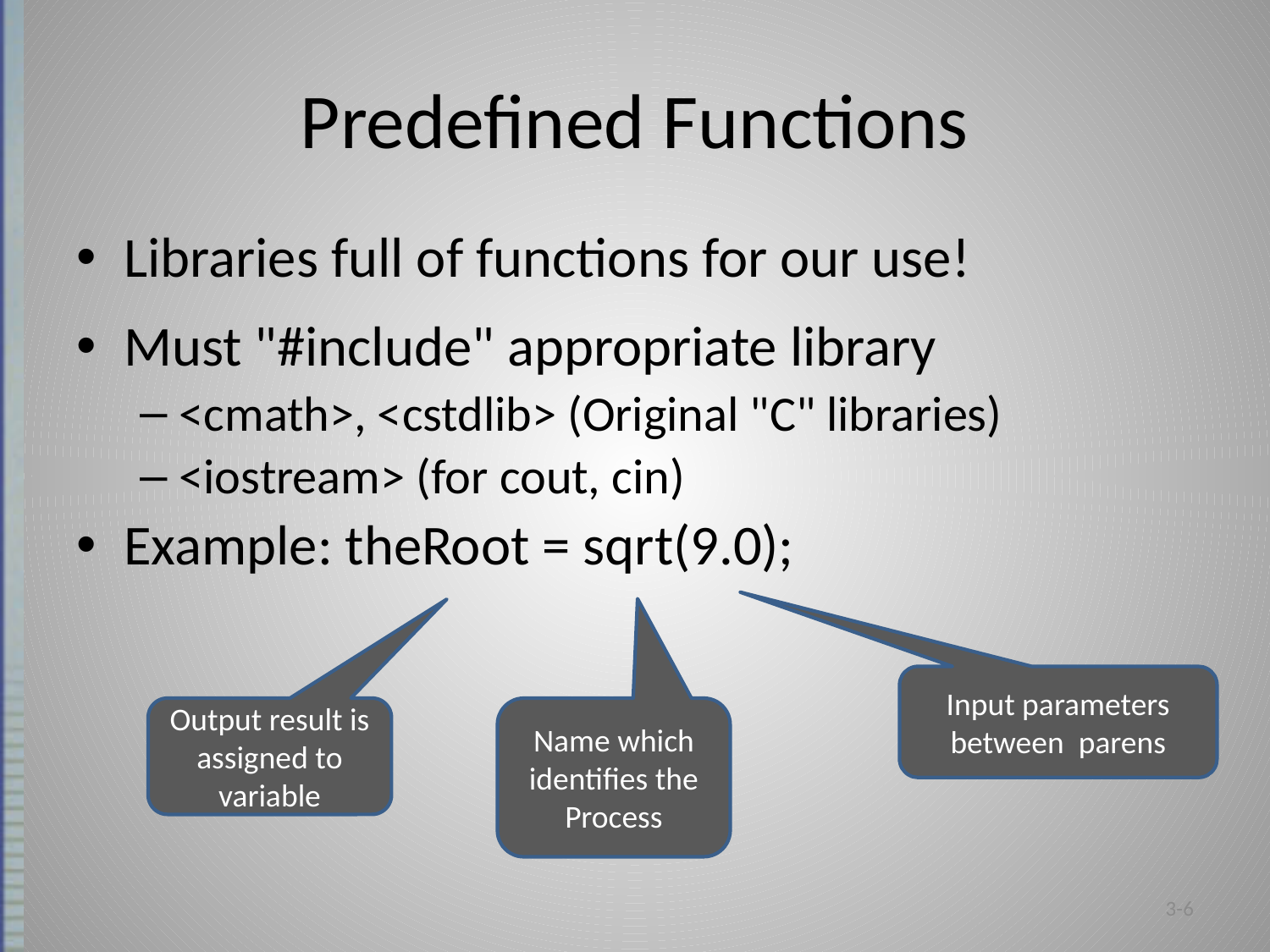

# Predefined Functions
Libraries full of functions for our use!
Must "#include" appropriate library
<cmath>, <cstdlib> (Original "C" libraries)
<iostream> (for cout, cin)
Example: theRoot = sqrt(9.0);
Input parameters between  parens
Output result is assigned to variable
Name which identifies the Process
3-6